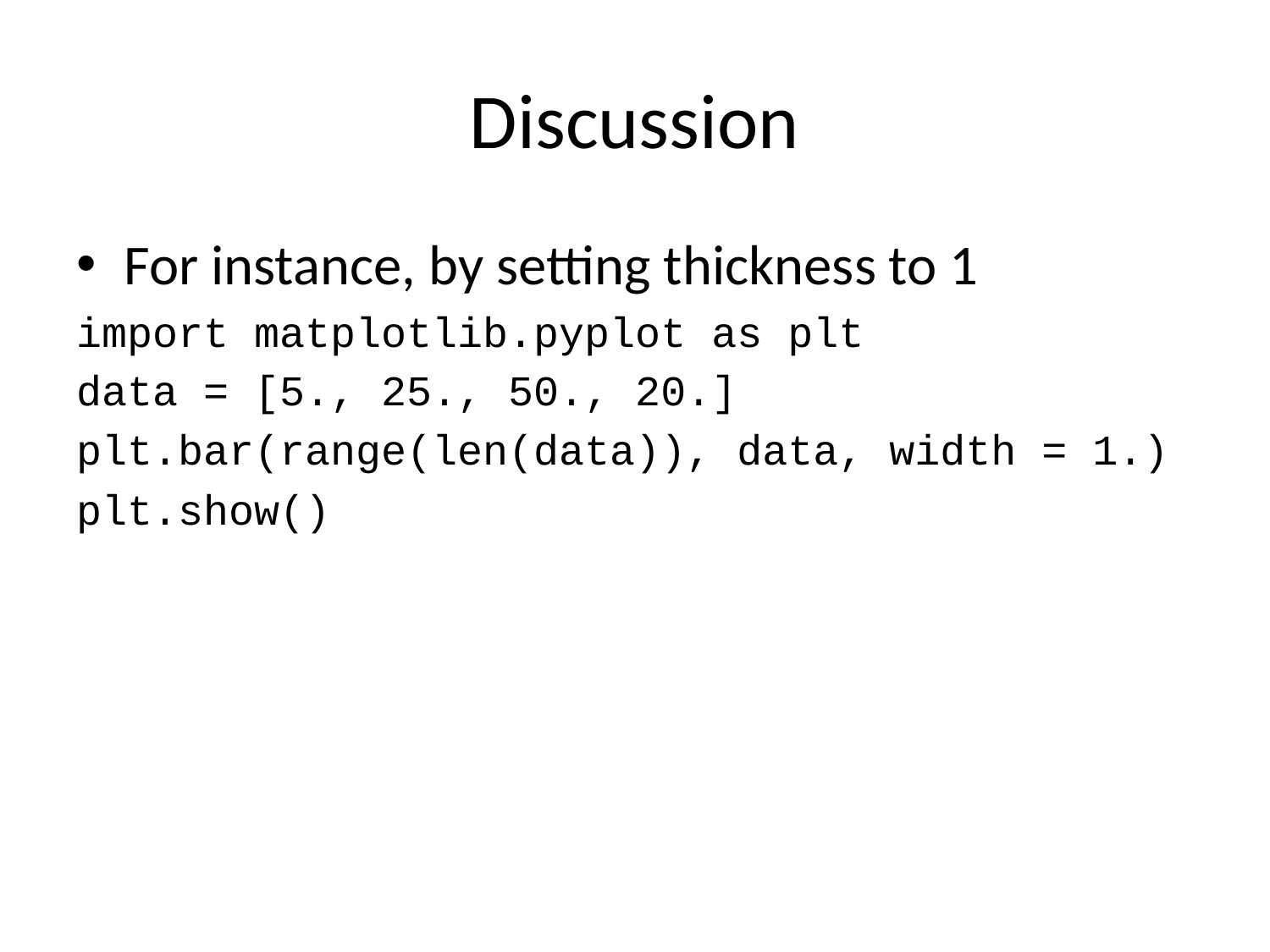

# Discussion
For instance, by setting thickness to 1
import matplotlib.pyplot as plt
data = [5., 25., 50., 20.]
plt.bar(range(len(data)), data, width = 1.)
plt.show()